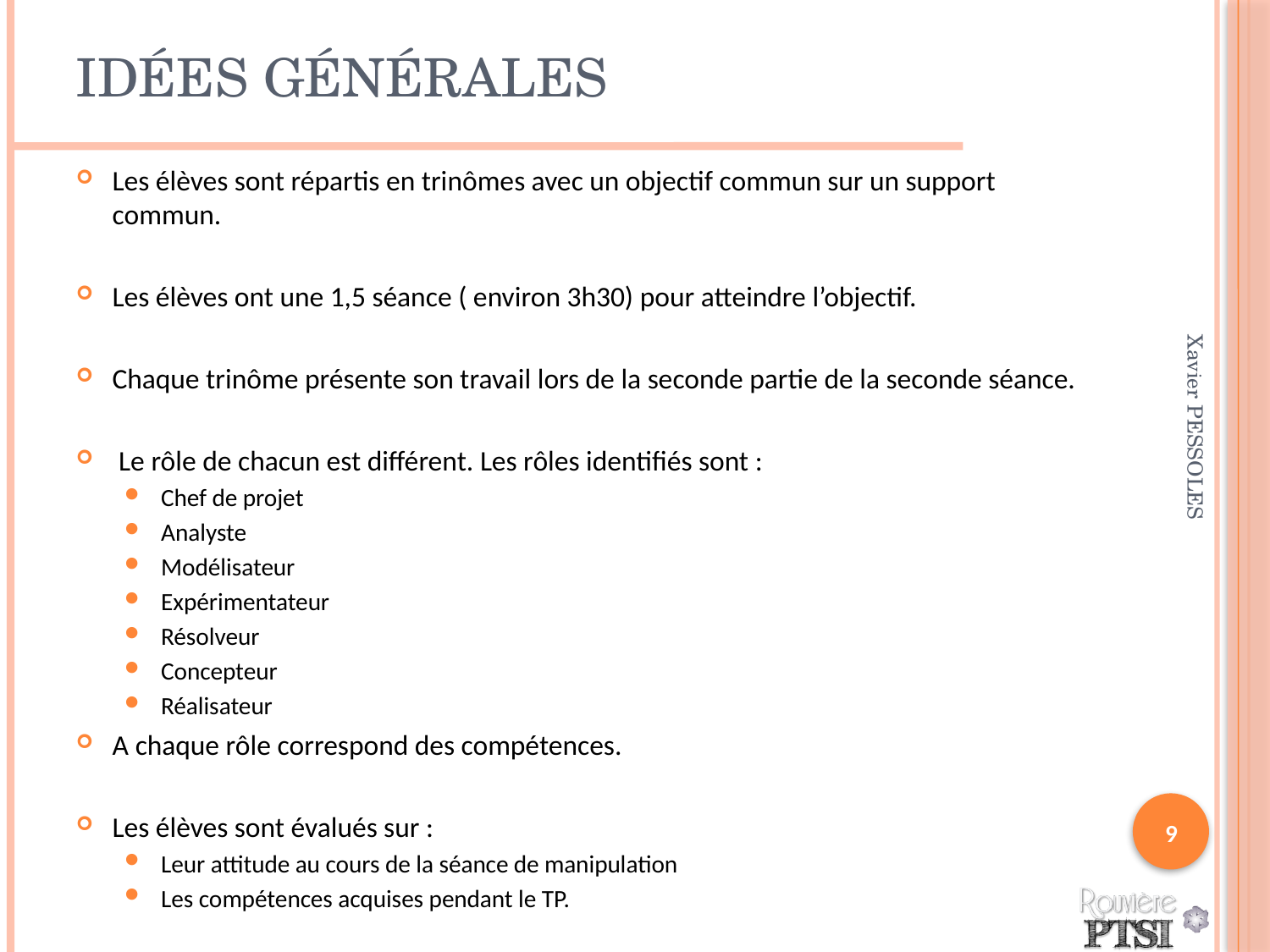

# Idées générales
Les élèves sont répartis en trinômes avec un objectif commun sur un support commun.

Les élèves ont une 1,5 séance ( environ 3h30) pour atteindre l’objectif.

Chaque trinôme présente son travail lors de la seconde partie de la seconde séance.

 Le rôle de chacun est différent. Les rôles identifiés sont :
Chef de projet
Analyste
Modélisateur
Expérimentateur
Résolveur
Concepteur
Réalisateur
A chaque rôle correspond des compétences.

Les élèves sont évalués sur :
Leur attitude au cours de la séance de manipulation
Les compétences acquises pendant le TP.

Xavier PESSOLES
9